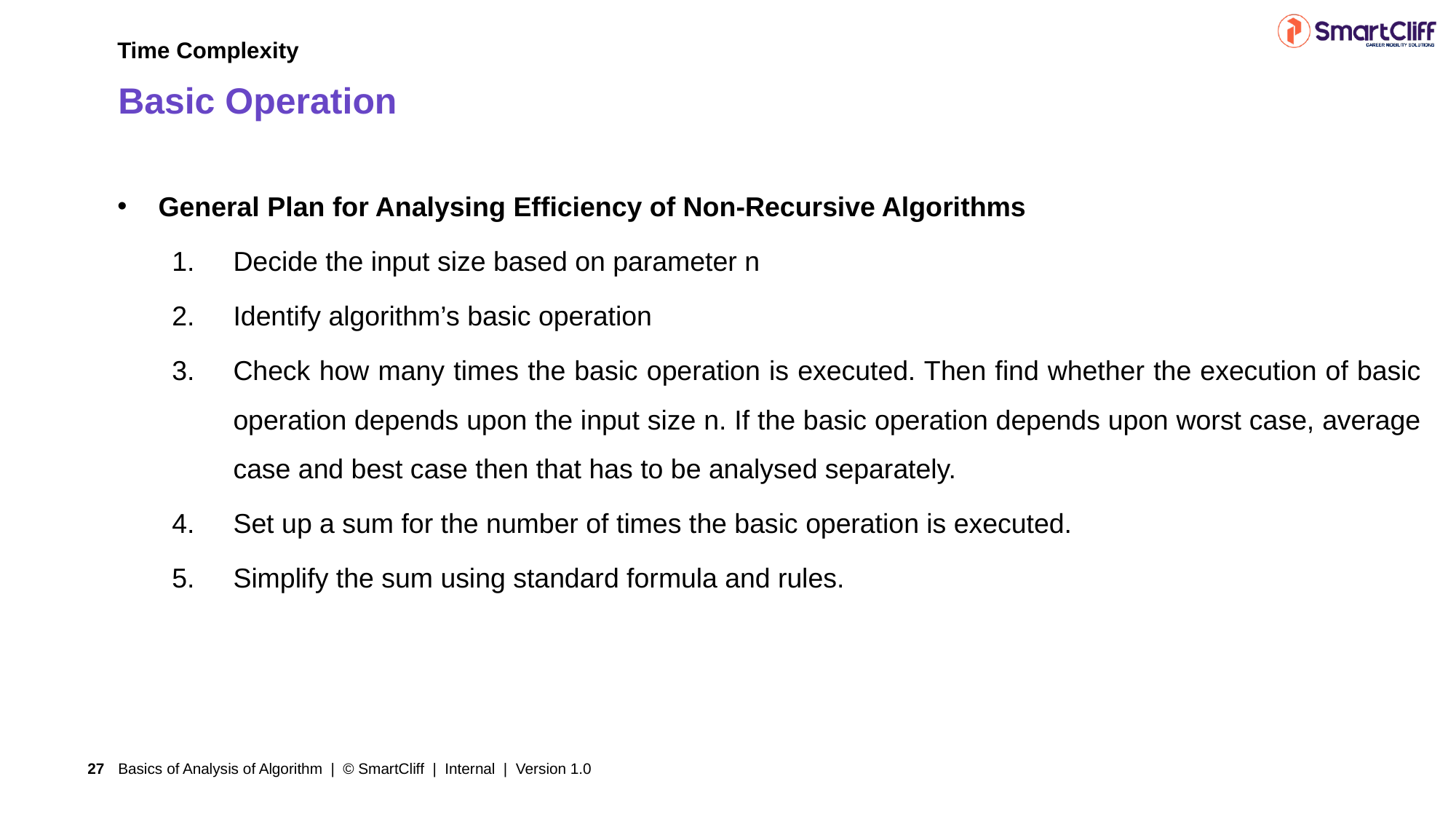

Time Complexity
# Basic Operation
General Plan for Analysing Efficiency of Non-Recursive Algorithms
Decide the input size based on parameter n
Identify algorithm’s basic operation
Check how many times the basic operation is executed. Then find whether the execution of basic operation depends upon the input size n. If the basic operation depends upon worst case, average case and best case then that has to be analysed separately.
Set up a sum for the number of times the basic operation is executed.
Simplify the sum using standard formula and rules.

Basics of Analysis of Algorithm  |  © SmartCliff  |  Internal  |  Version 1.0
27